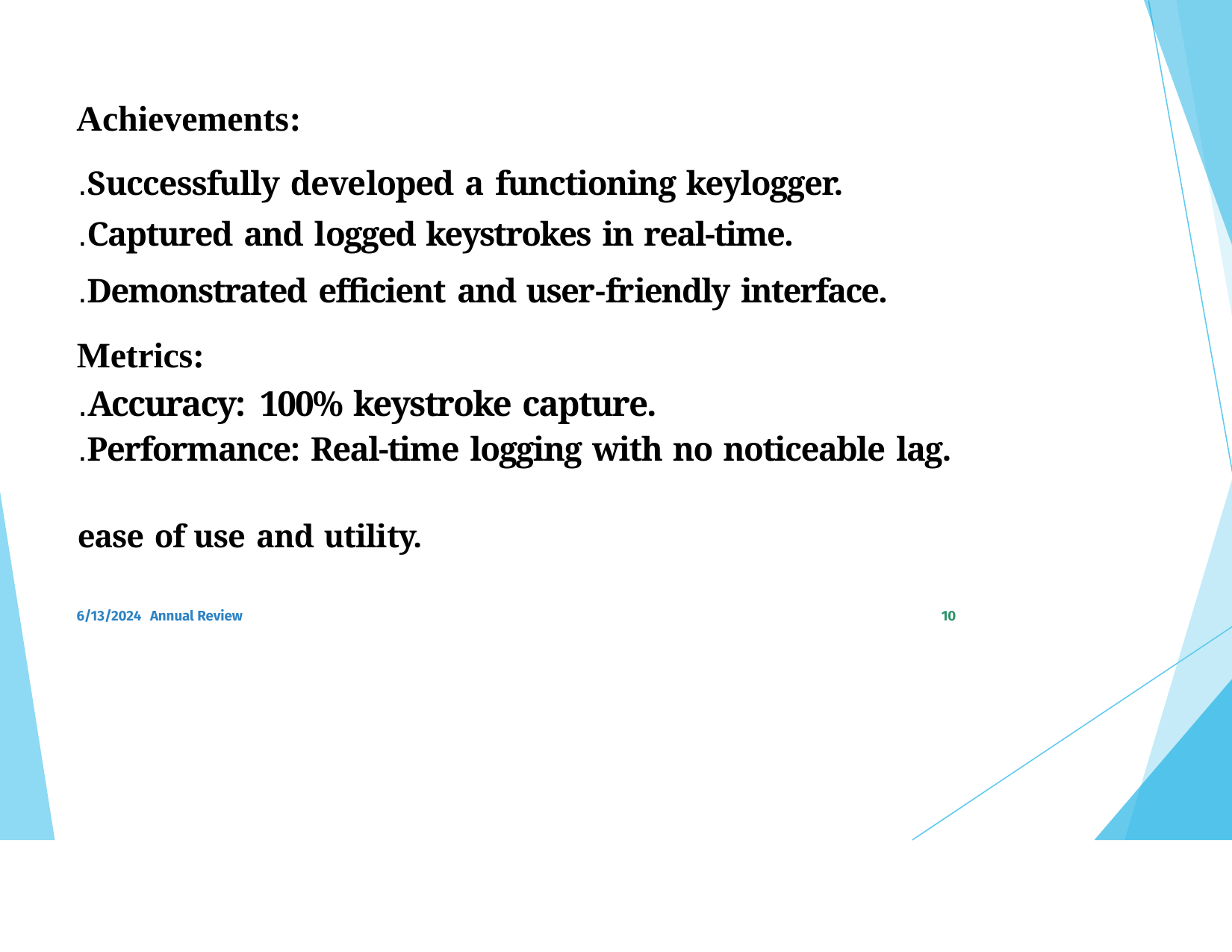

Achievements:
.Successfully developed a functioning keylogger.
.Captured and logged keystrokes in real-time.
.Demonstrated efficient and user-friendly interface.

Metrics:
.Accuracy: 100% keystroke capture.
.Performance: Real-time logging with no noticeable lag.

ease of use and utility.

6/13/2024  Annual Review                                                                                                                                                                                                                10